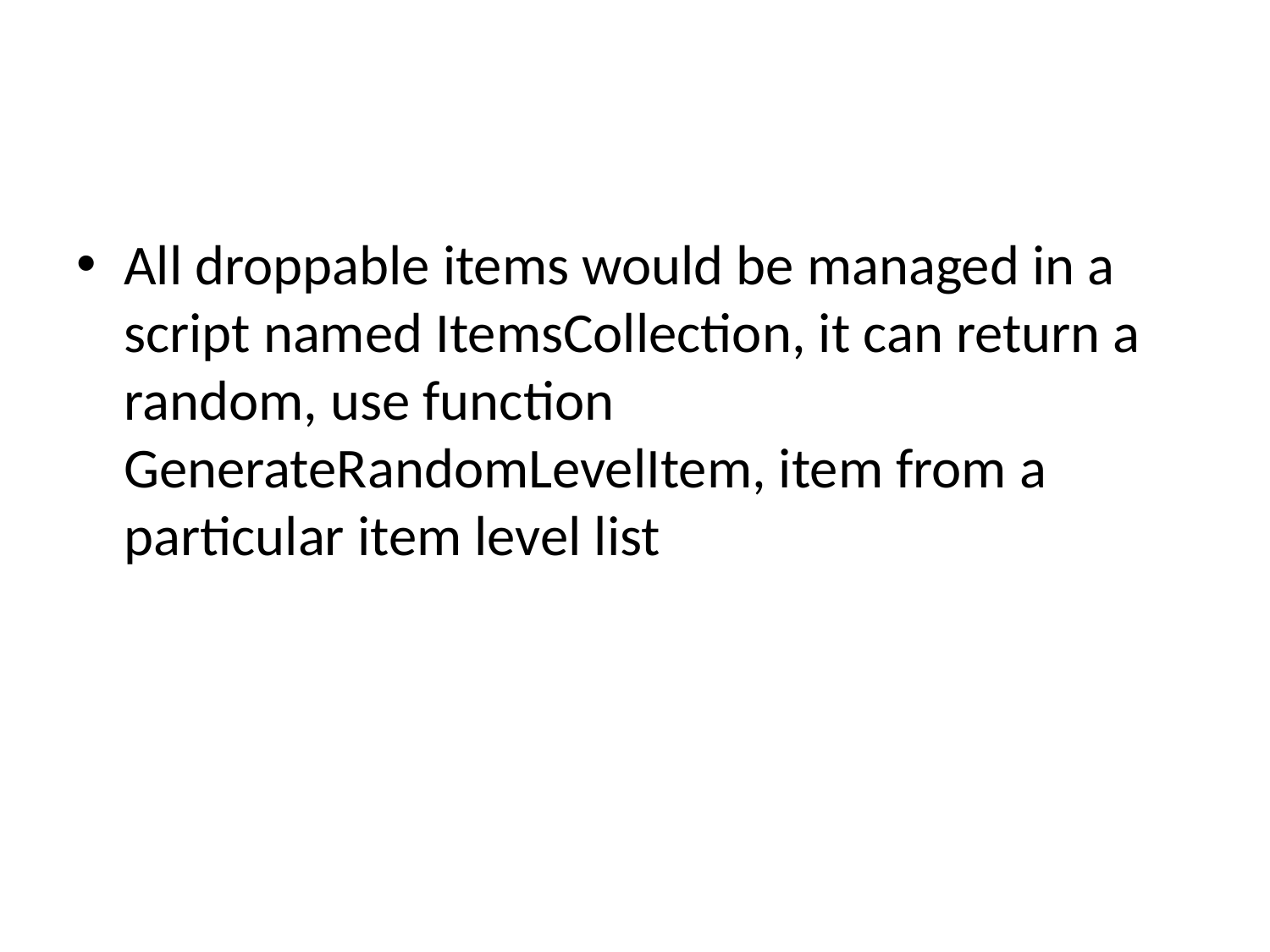

#
All droppable items would be managed in a script named ItemsCollection, it can return a random, use function GenerateRandomLevelItem, item from a particular item level list